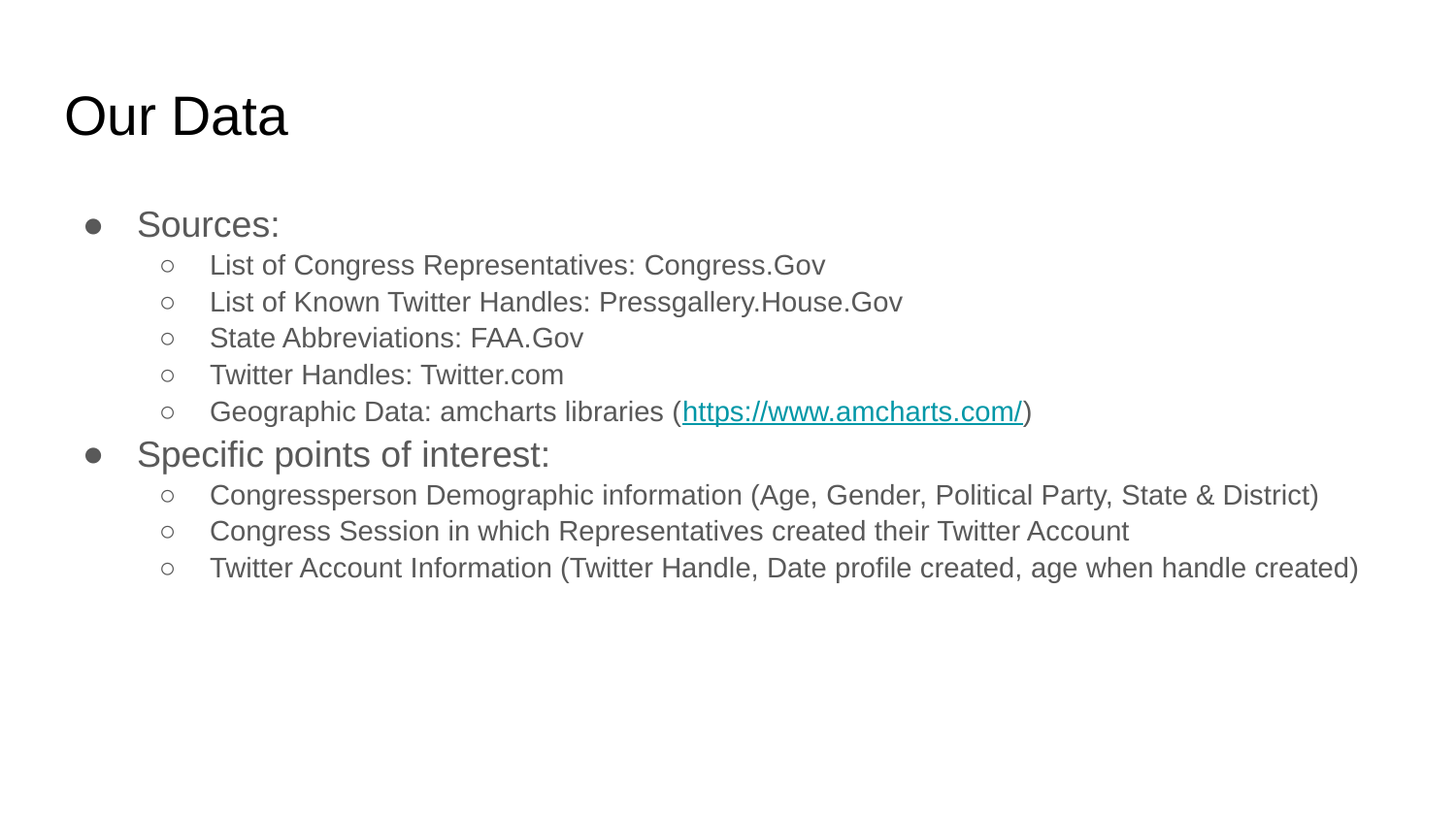

# Our Data
Sources:
List of Congress Representatives: Congress.Gov
List of Known Twitter Handles: Pressgallery.House.Gov
State Abbreviations: FAA.Gov
Twitter Handles: Twitter.com
Geographic Data: amcharts libraries (https://www.amcharts.com/)
Specific points of interest:
Congressperson Demographic information (Age, Gender, Political Party, State & District)
Congress Session in which Representatives created their Twitter Account
Twitter Account Information (Twitter Handle, Date profile created, age when handle created)